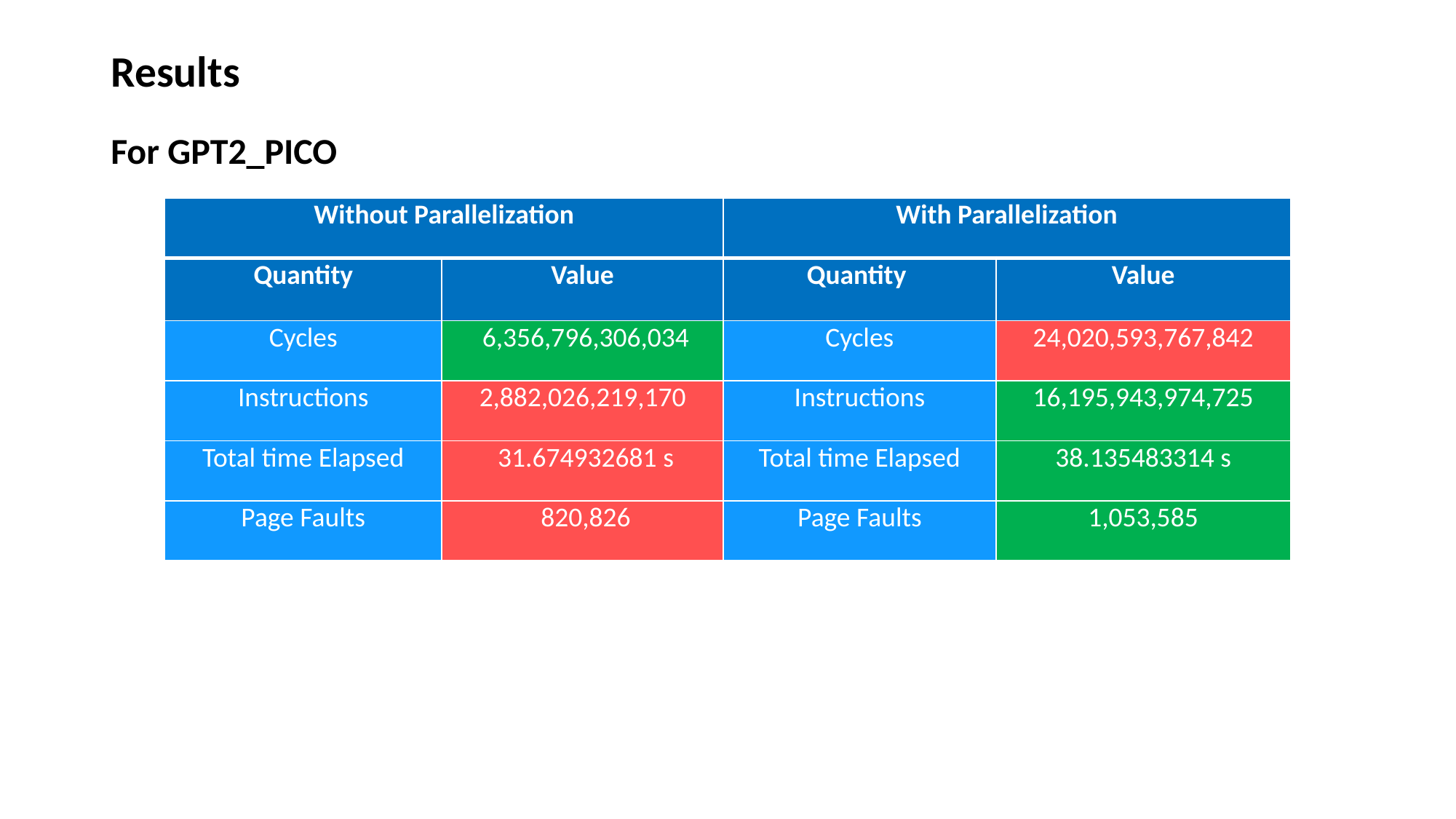

# Results
For GPT2_PICO
| Without Parallelization |  | With Parallelization |  |
| --- | --- | --- | --- |
| Quantity | Value | Quantity | Value |
| Cycles | 6,356,796,306,034 | Cycles | 24,020,593,767,842 |
| Instructions | 2,882,026,219,170 | Instructions | 16,195,943,974,725 |
| Total time Elapsed | 31.674932681 s | Total time Elapsed | 38.135483314 s |
| Page Faults | 820,826 | Page Faults | 1,053,585 |